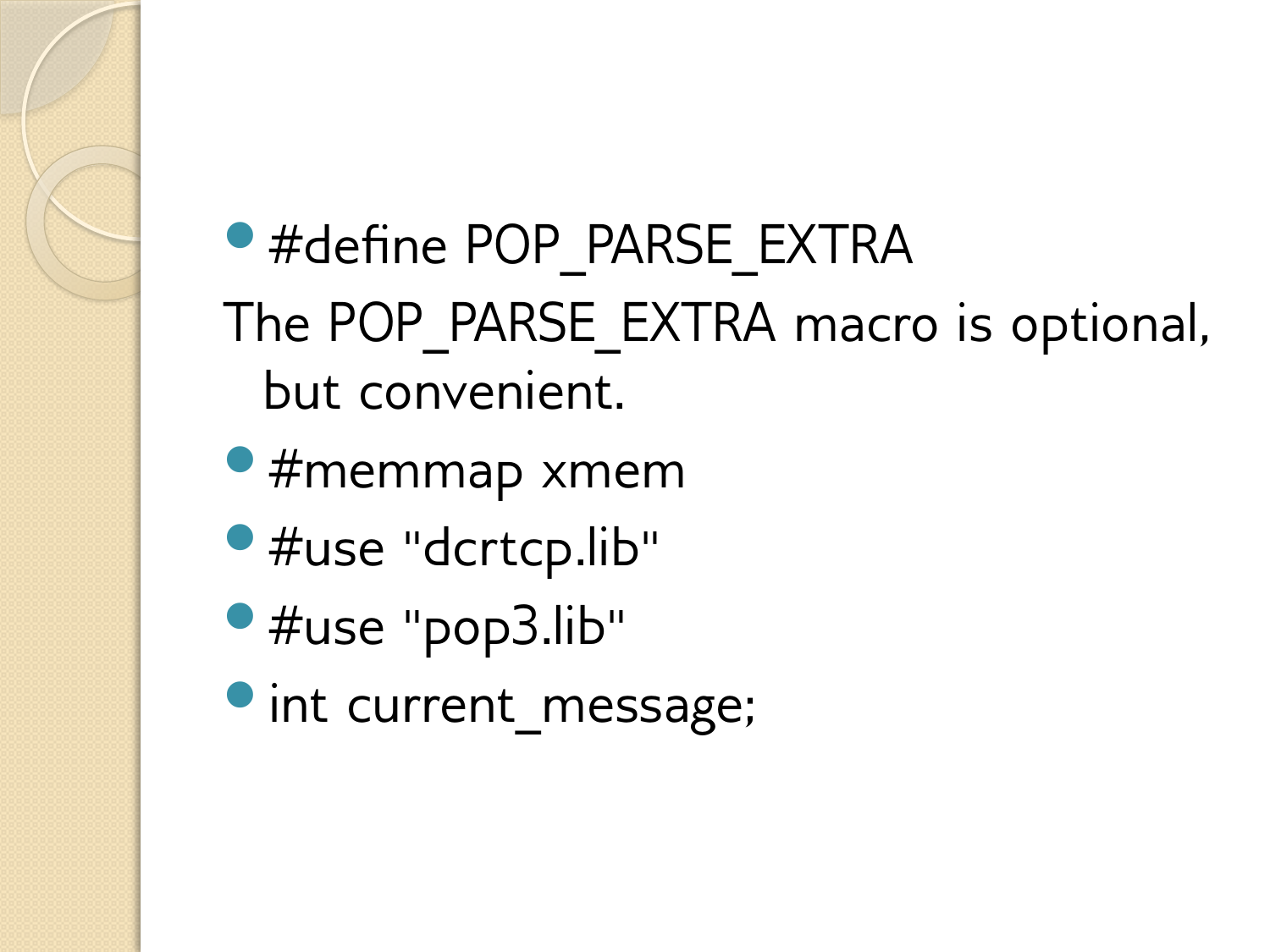

#
#define POP_PARSE_EXTRA
The POP_PARSE_EXTRA macro is optional, but convenient.
#memmap xmem
#use "dcrtcp.lib"
#use "pop3.lib"
int current_message;